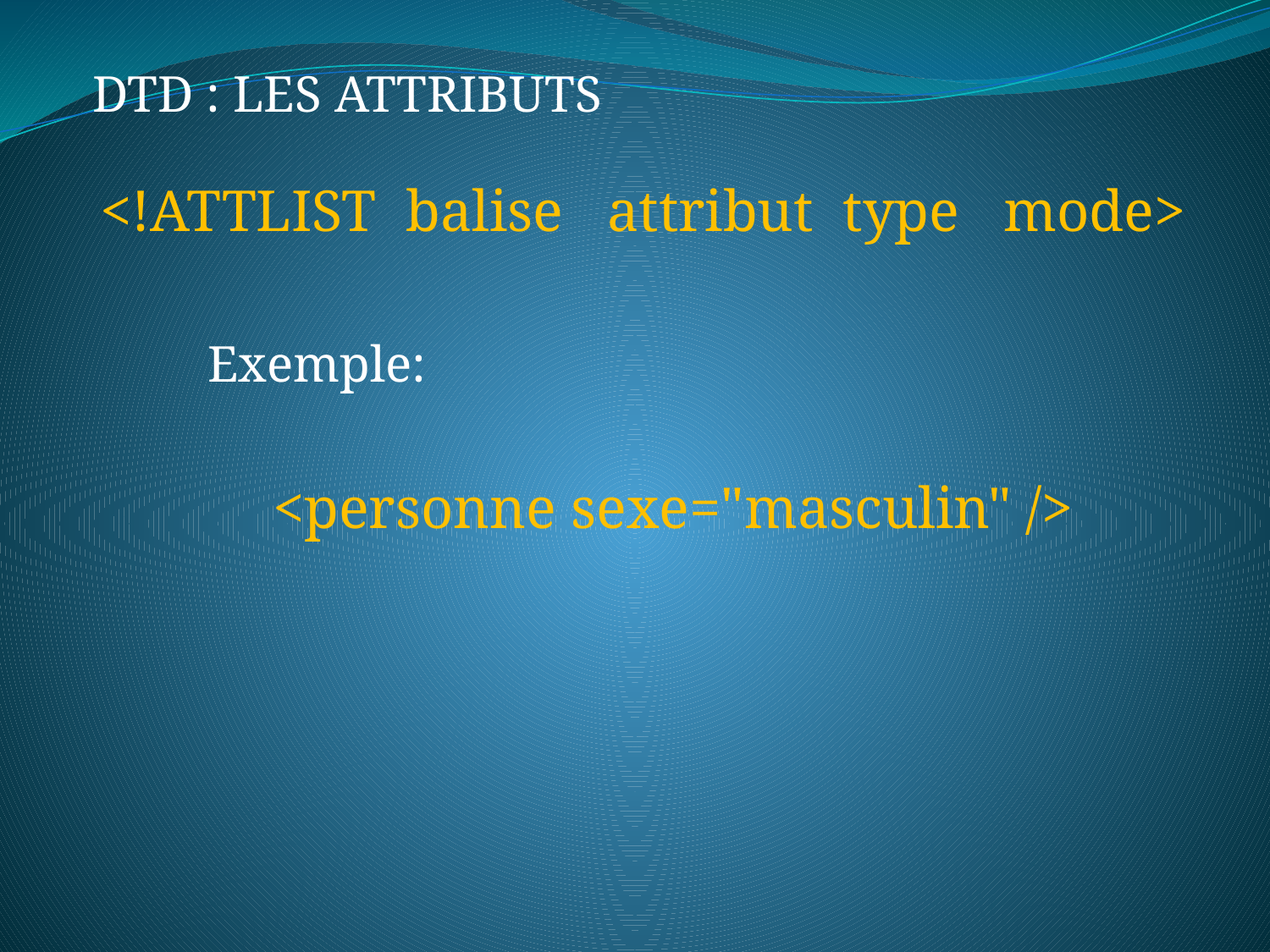

DTD : LES ATTRIBUTS
<!ATTLIST  balise   attribut  type   mode>
Exemple:
<personne sexe="masculin" />